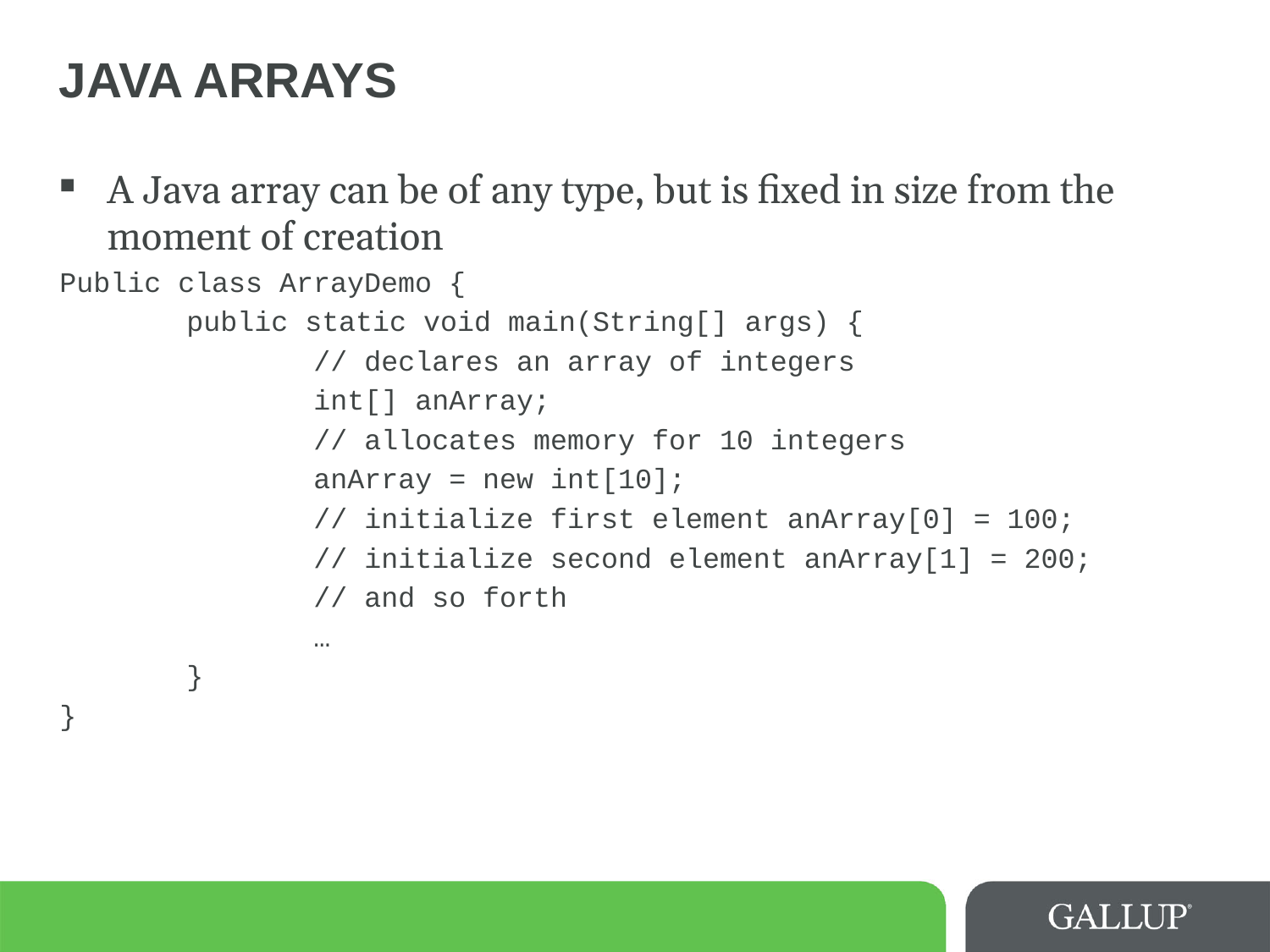

# Java Arrays
A Java array can be of any type, but is fixed in size from the moment of creation
Public class ArrayDemo {
	public static void main(String[] args) {
		// declares an array of integers
		int[] anArray;
		// allocates memory for 10 integers
		anArray = new int[10];
		// initialize first element anArray[0] = 100;
		// initialize second element anArray[1] = 200;
		// and so forth
		…
	}
}